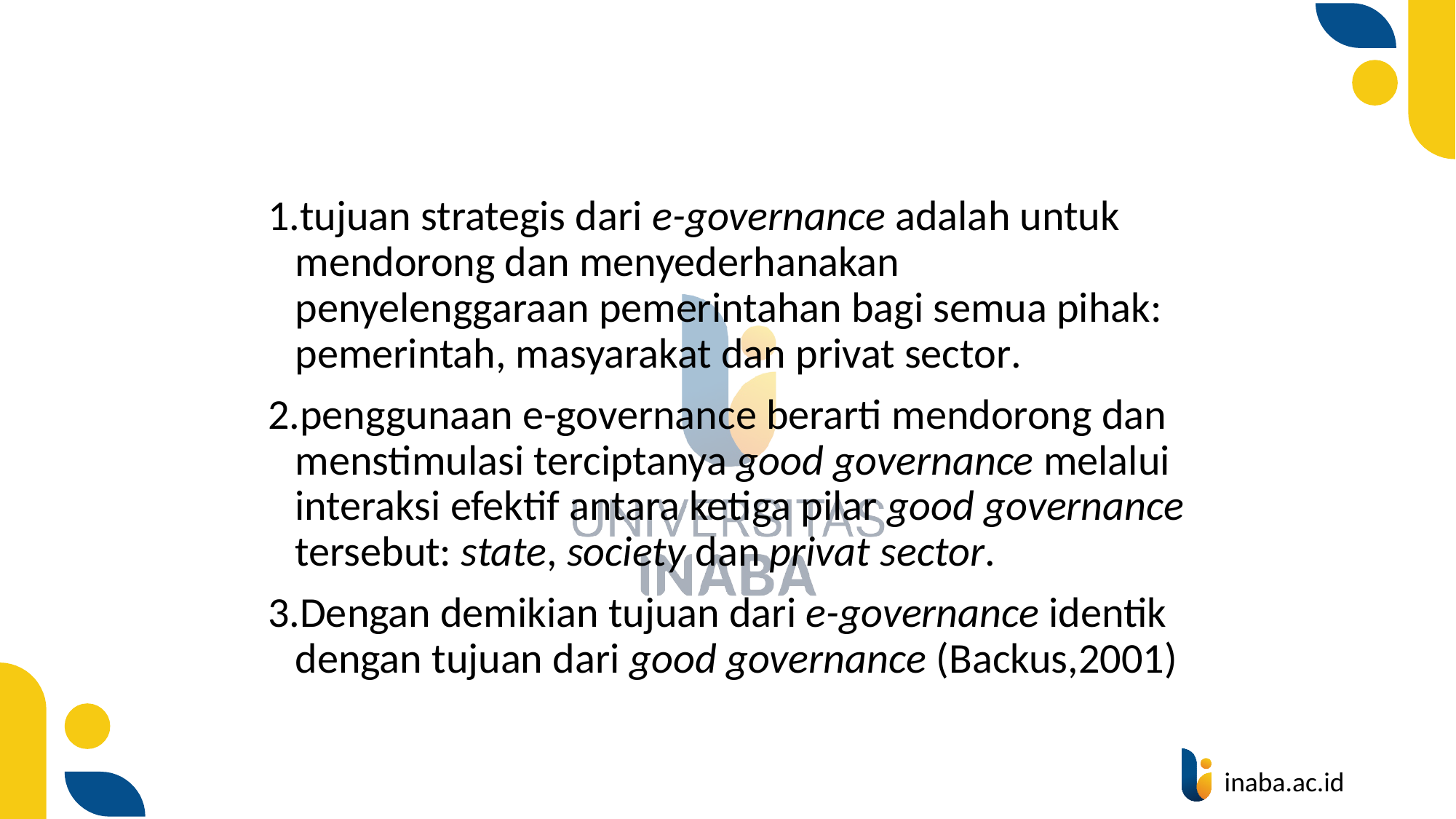

#
tujuan strategis dari e-governance adalah untuk mendorong dan menyederhanakan penyelenggaraan pemerintahan bagi semua pihak: pemerintah, masyarakat dan privat sector.
penggunaan e-governance berarti mendorong dan menstimulasi terciptanya good governance melalui interaksi efektif antara ketiga pilar good governance tersebut: state, society dan privat sector.
Dengan demikian tujuan dari e-governance identik dengan tujuan dari good governance (Backus,2001)